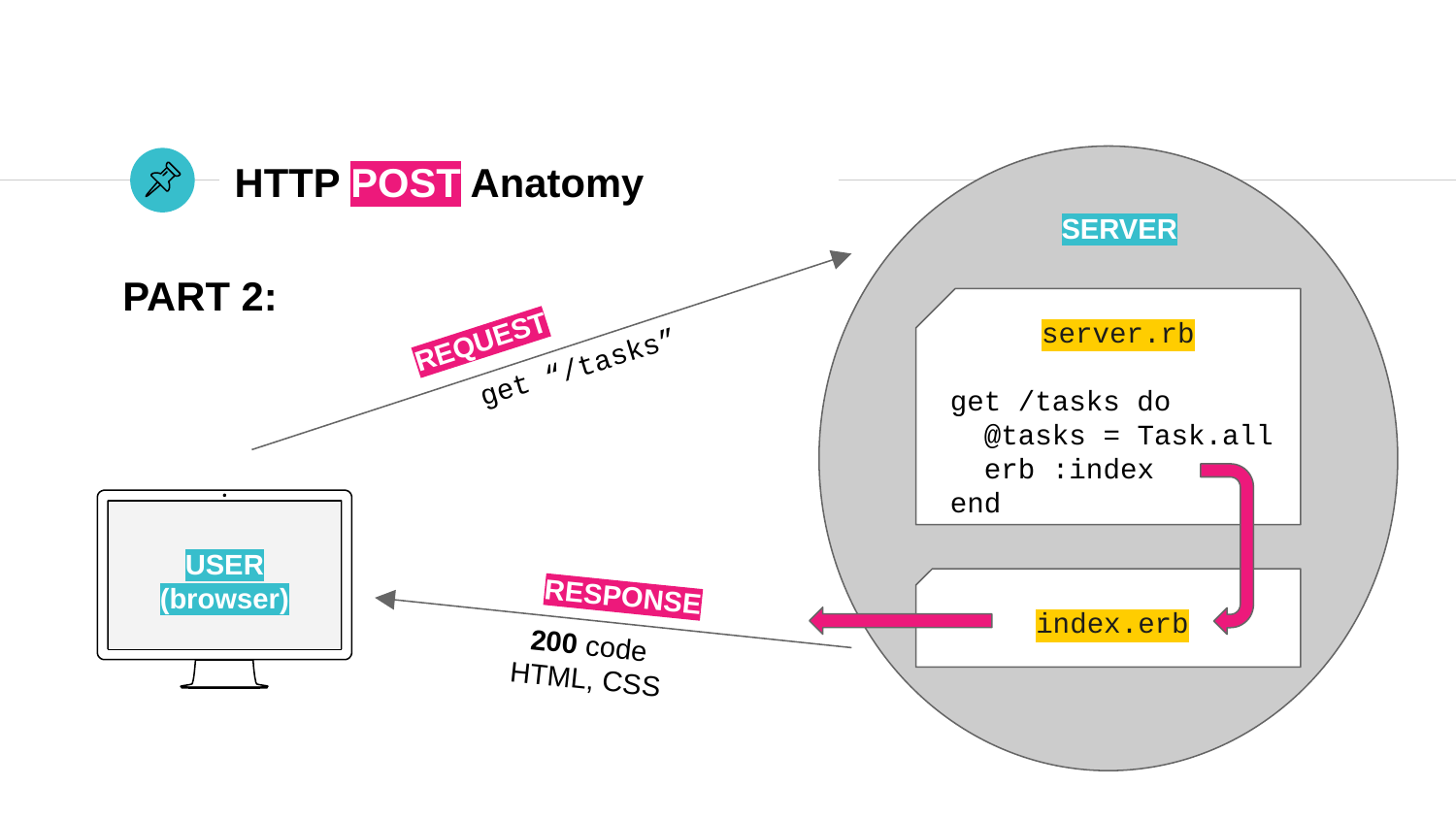

# HTTP POST Anatomy

SERVER
PART 2:
server.rb

get /tasks do
  @tasks = Task.all
  erb :index
end
REQUEST
get “/tasks”

USER
(browser)
RESPONSE
index.erb

200 code
HTML, CSS